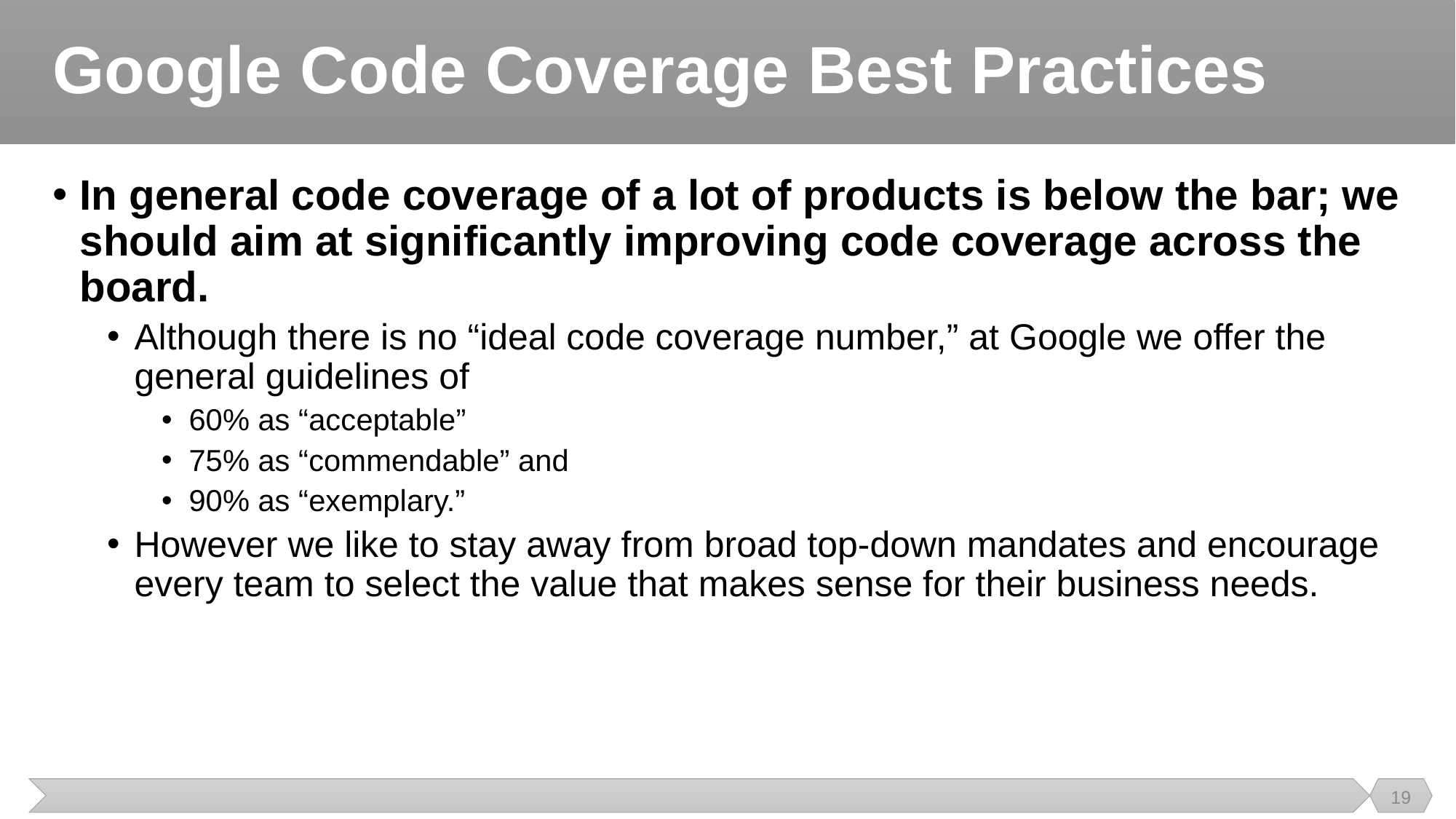

# Google Code Coverage Best Practices
In general code coverage of a lot of products is below the bar; we should aim at significantly improving code coverage across the board.
Although there is no “ideal code coverage number,” at Google we offer the general guidelines of
60% as “acceptable”
75% as “commendable” and
90% as “exemplary.”
However we like to stay away from broad top-down mandates and encourage every team to select the value that makes sense for their business needs.

19